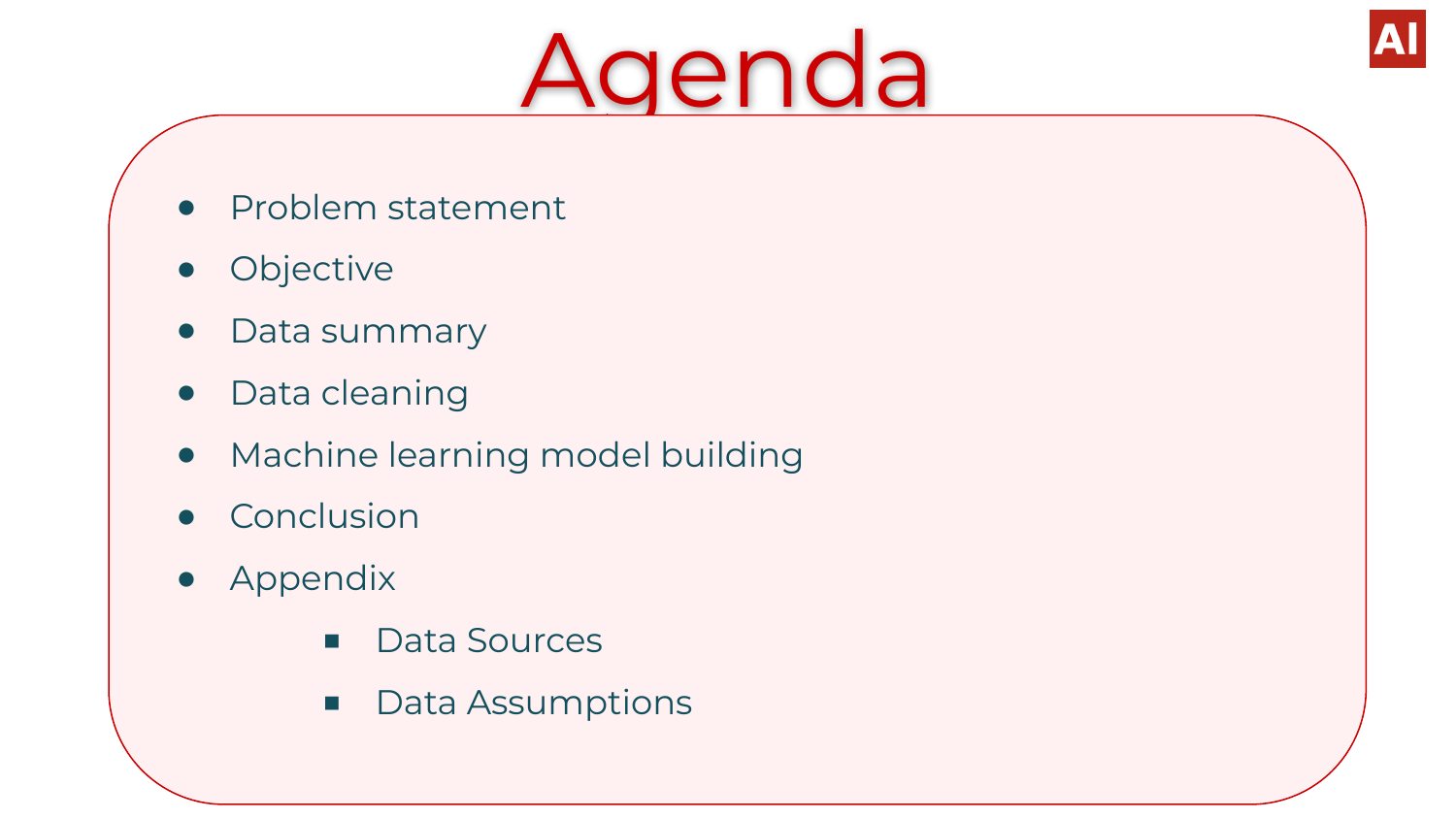

Agenda
#

Problem statement
Objective
Data summary
Data cleaning
Machine learning model building
Conclusion
Appendix
Data Sources
Data Assumptions